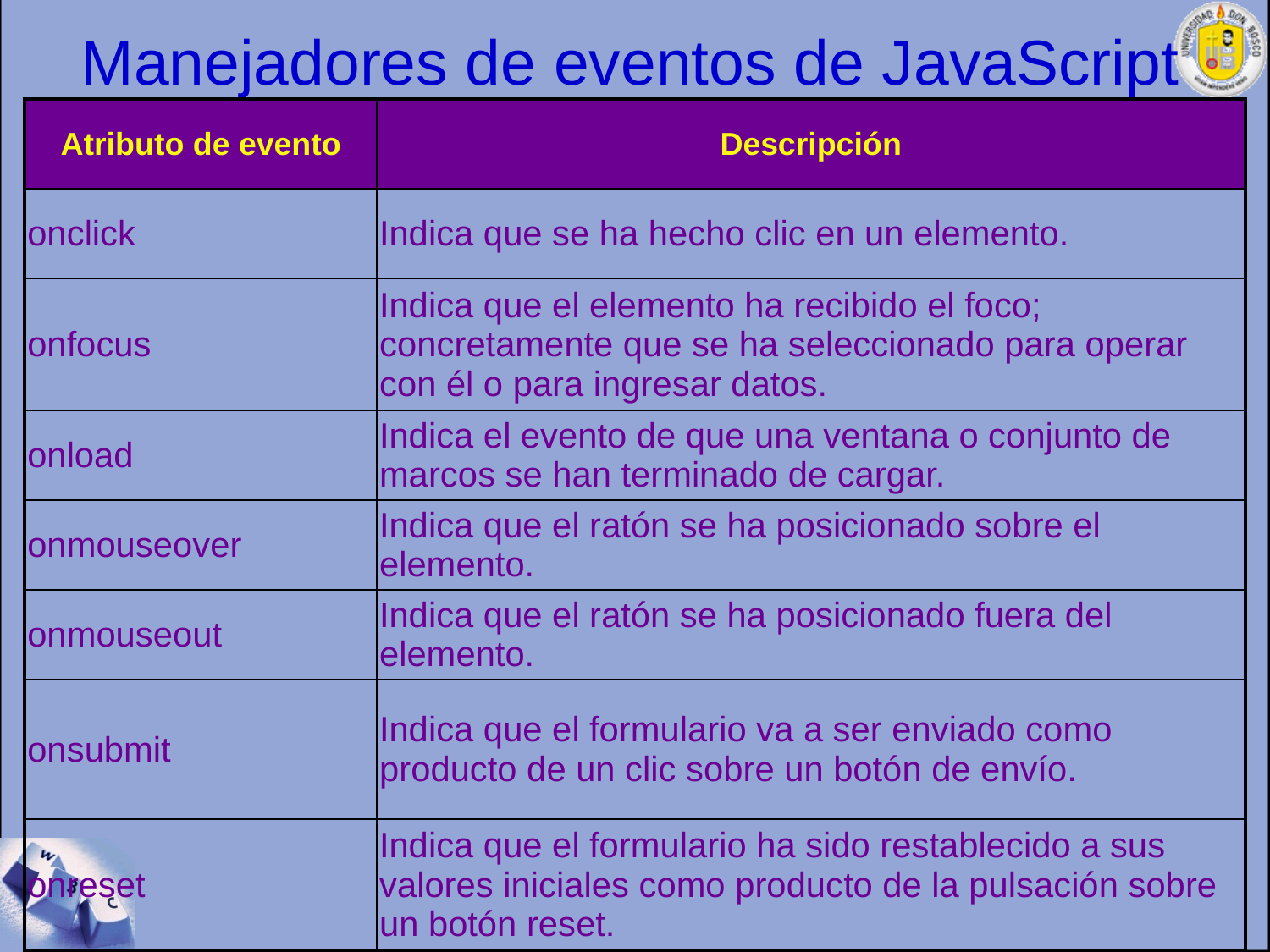

# Manejadores de eventos de JavaScript
| Atributo de evento | Descripción |
| --- | --- |
| onclick | Indica que se ha hecho clic en un elemento. |
| onfocus | Indica que el elemento ha recibido el foco; concretamente que se ha seleccionado para operar con él o para ingresar datos. |
| onload | Indica el evento de que una ventana o conjunto de marcos se han terminado de cargar. |
| onmouseover | Indica que el ratón se ha posicionado sobre el elemento. |
| onmouseout | Indica que el ratón se ha posicionado fuera del elemento. |
| onsubmit | Indica que el formulario va a ser enviado como producto de un clic sobre un botón de envío. |
| onreset | Indica que el formulario ha sido restablecido a sus valores iniciales como producto de la pulsación sobre un botón reset. |